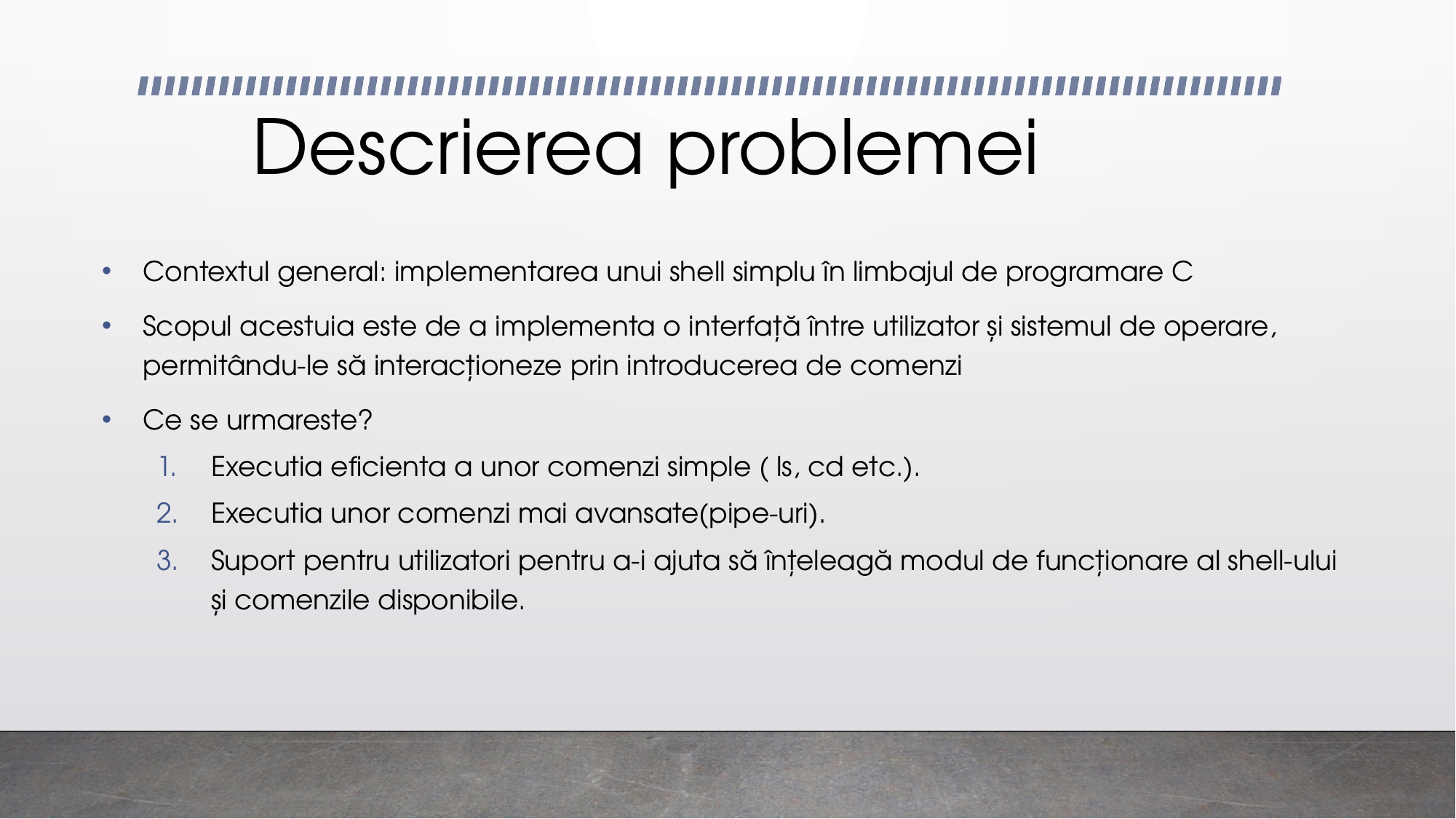

# Descrierea problemei
Contextul general: implementarea unui shell simplu în limbajul de programare C
Scopul acestuia este de a implementa o interfață între utilizator și sistemul de operare, permitându-le să interacționeze prin introducerea de comenzi
Ce se urmareste?
Executia eficienta a unor comenzi simple ( ls, cd etc.).
Executia unor comenzi mai avansate(pipe-uri).
Suport pentru utilizatori pentru a-i ajuta să înțeleagă modul de funcționare al shell-ului și comenzile disponibile.